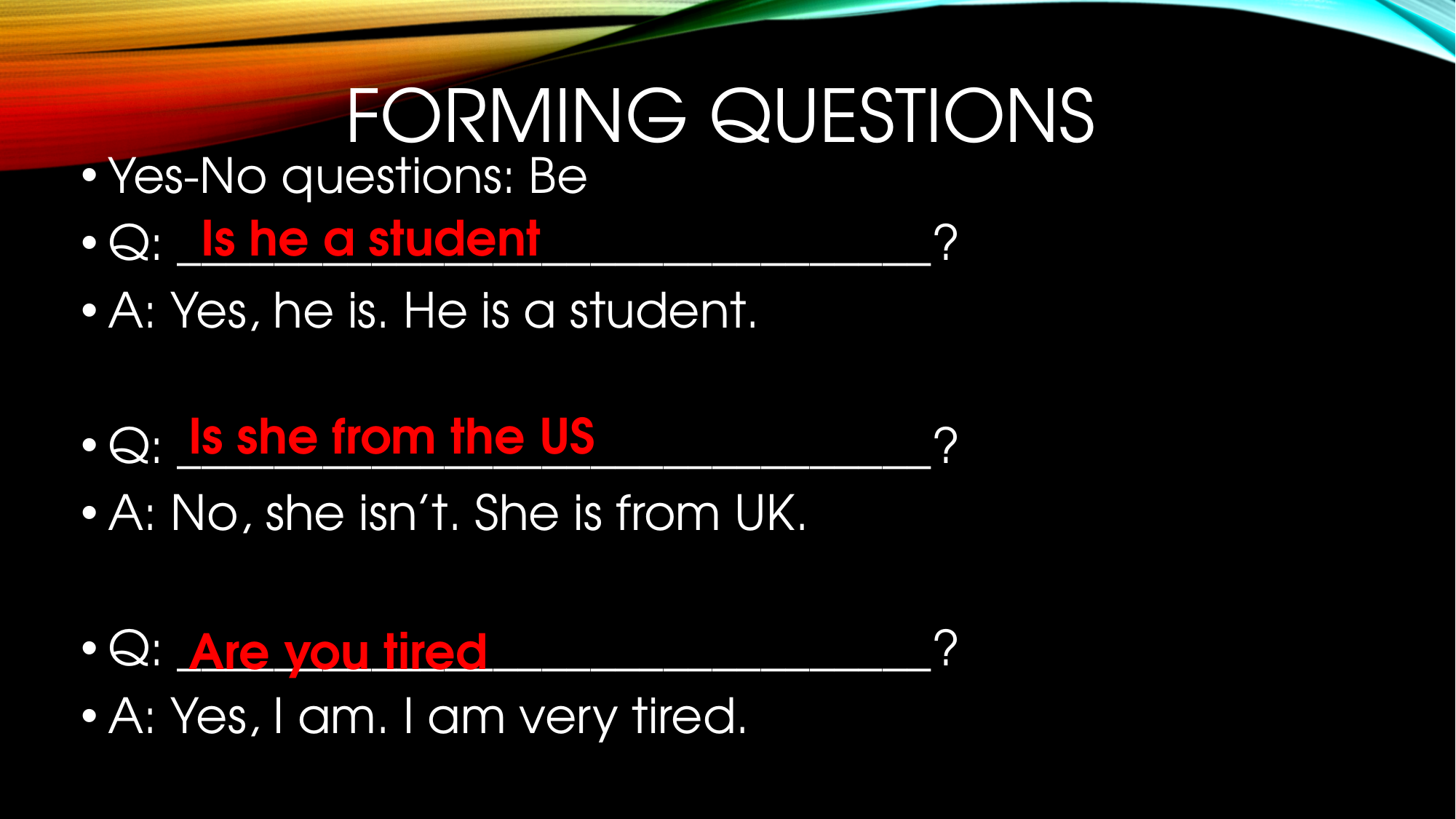

# Forming questions
Yes-No questions: Be
Q: _______________________________?
A: Yes, he is. He is a student.

Q: _______________________________?
A: No, she isn’t. She is from UK.

Q: _______________________________?
A: Yes, I am. I am very tired.

Is he a student
Is she from the US
Are you tired